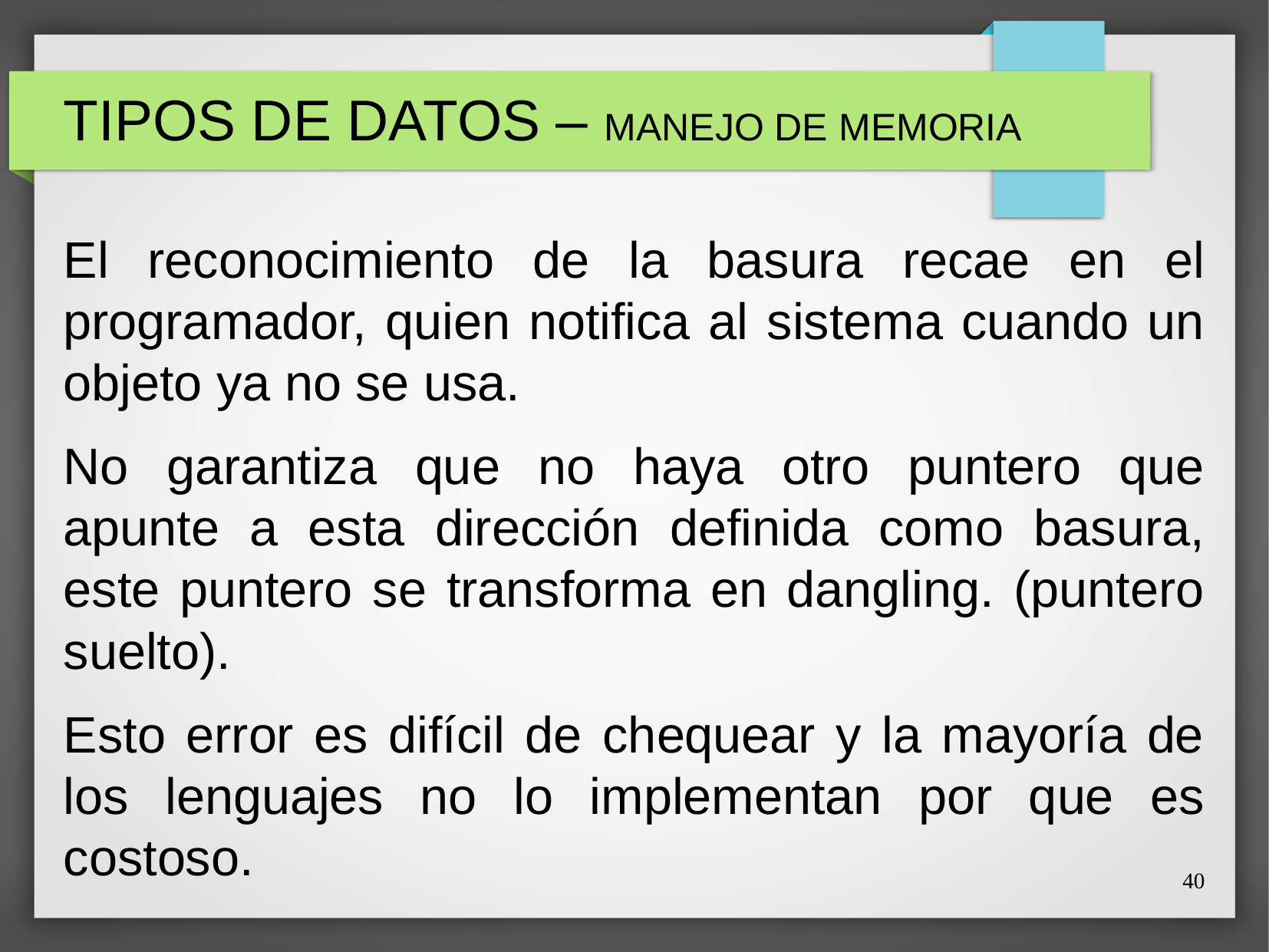

# TIPOS DE DATOS – MANEJO DE MEMORIA
El reconocimiento de la basura recae en el programador, quien notifica al sistema cuando un objeto ya no se usa.
No garantiza que no haya otro puntero que apunte a esta dirección definida como basura, este puntero se transforma en dangling. (puntero suelto).
Esto error es difícil de chequear y la mayoría de los lenguajes no lo implementan por que es costoso.
40